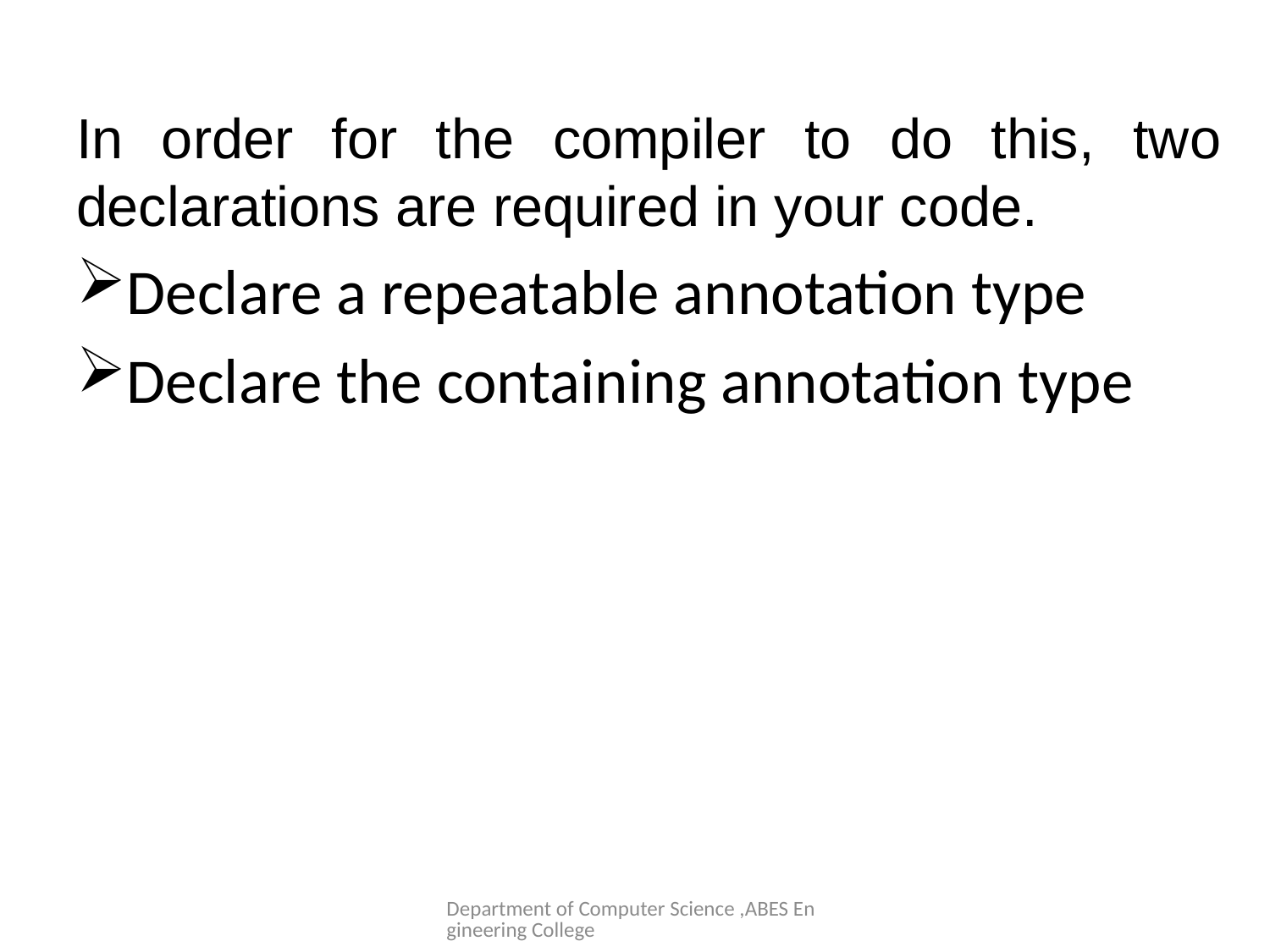

#
In order for the compiler to do this, two declarations are required in your code.
Declare a repeatable annotation type
Declare the containing annotation type

Department of Computer Science ,ABES Engineering College